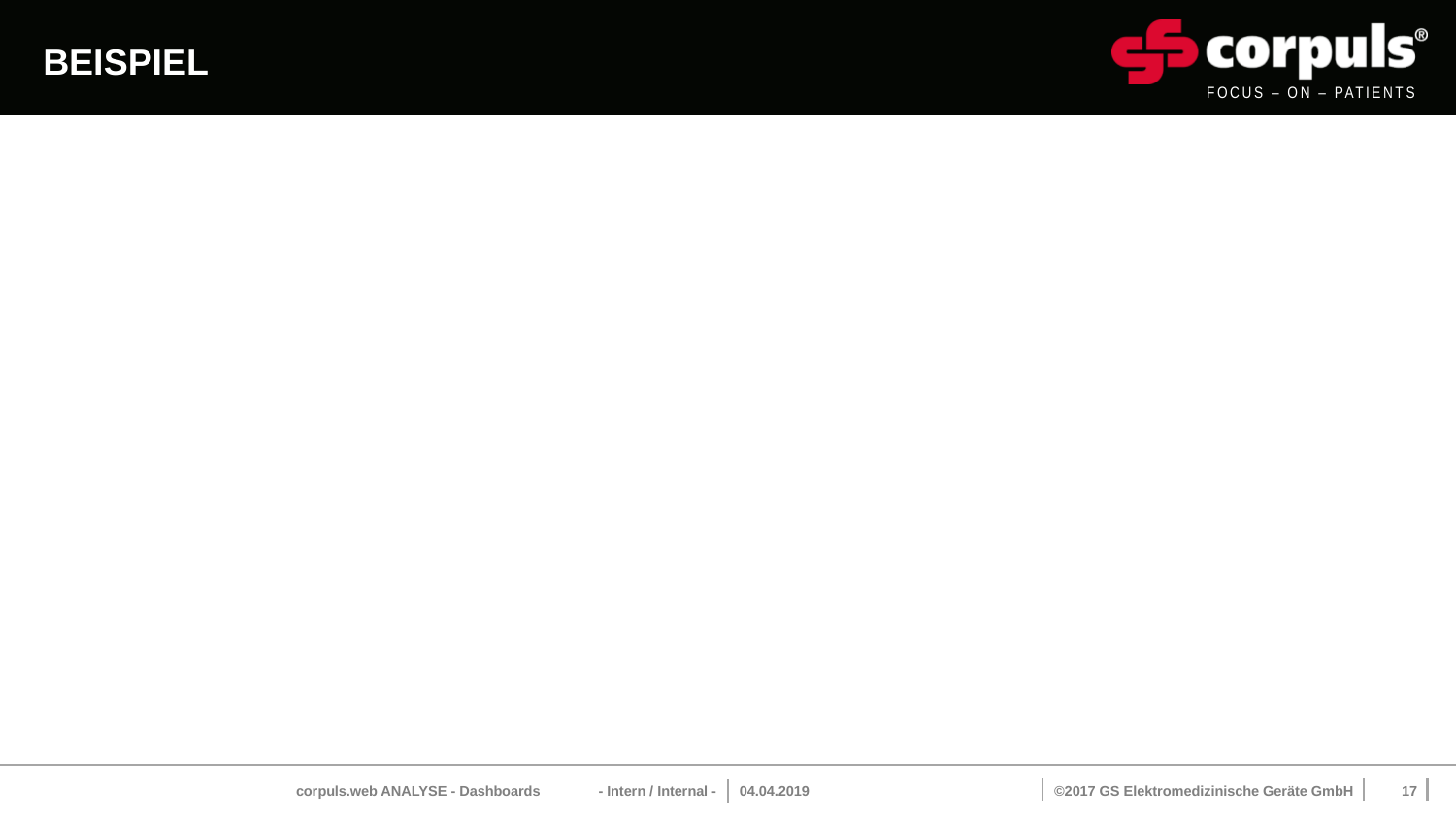

# Beispiel

corpuls.web ANALYSE - Dashboards               - Intern / Internal -
04.04.2019
17